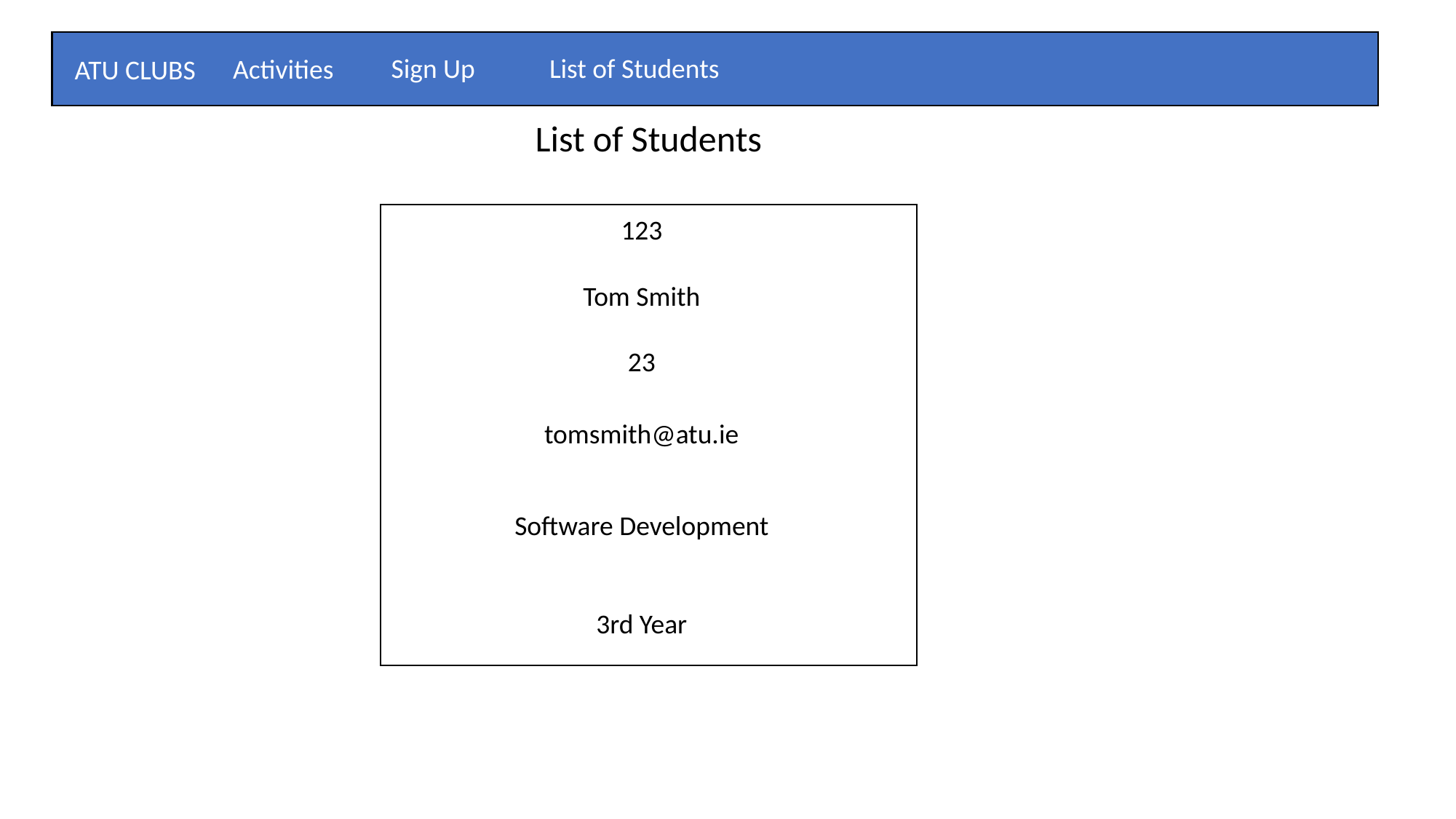

Sign Up
List of Students
Activities
ATU CLUBS
List of Students

123
Tom Smith
23
tomsmith@atu.ie
Software Development
3rd Year